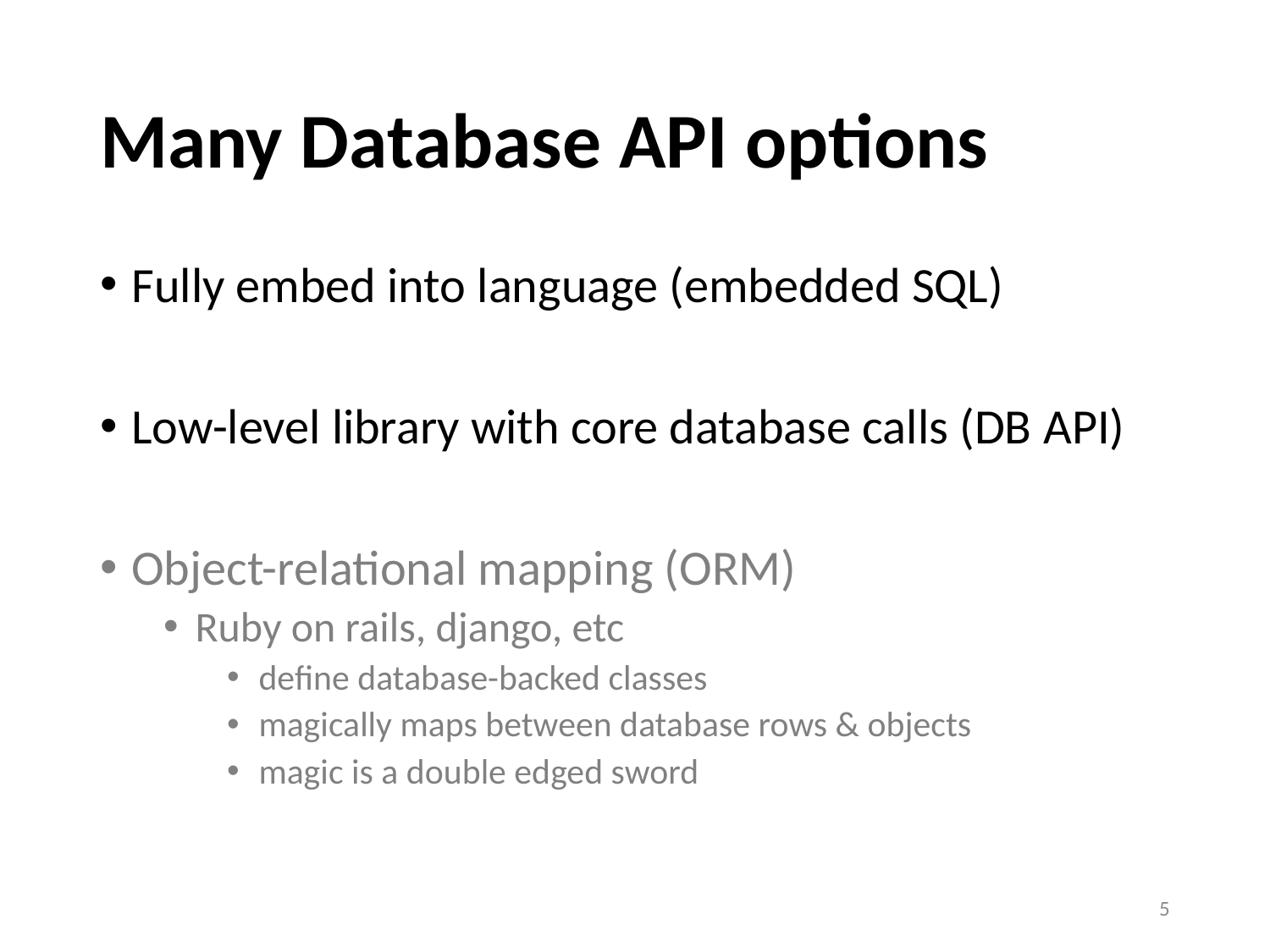

# Many Database API options
Fully embed into language (embedded SQL)

Low-level library with core database calls (DB API)

Object-relational mapping (ORM)
Ruby on rails, django, etc
define database-backed classes
magically maps between database rows & objects
magic is a double edged sword
5